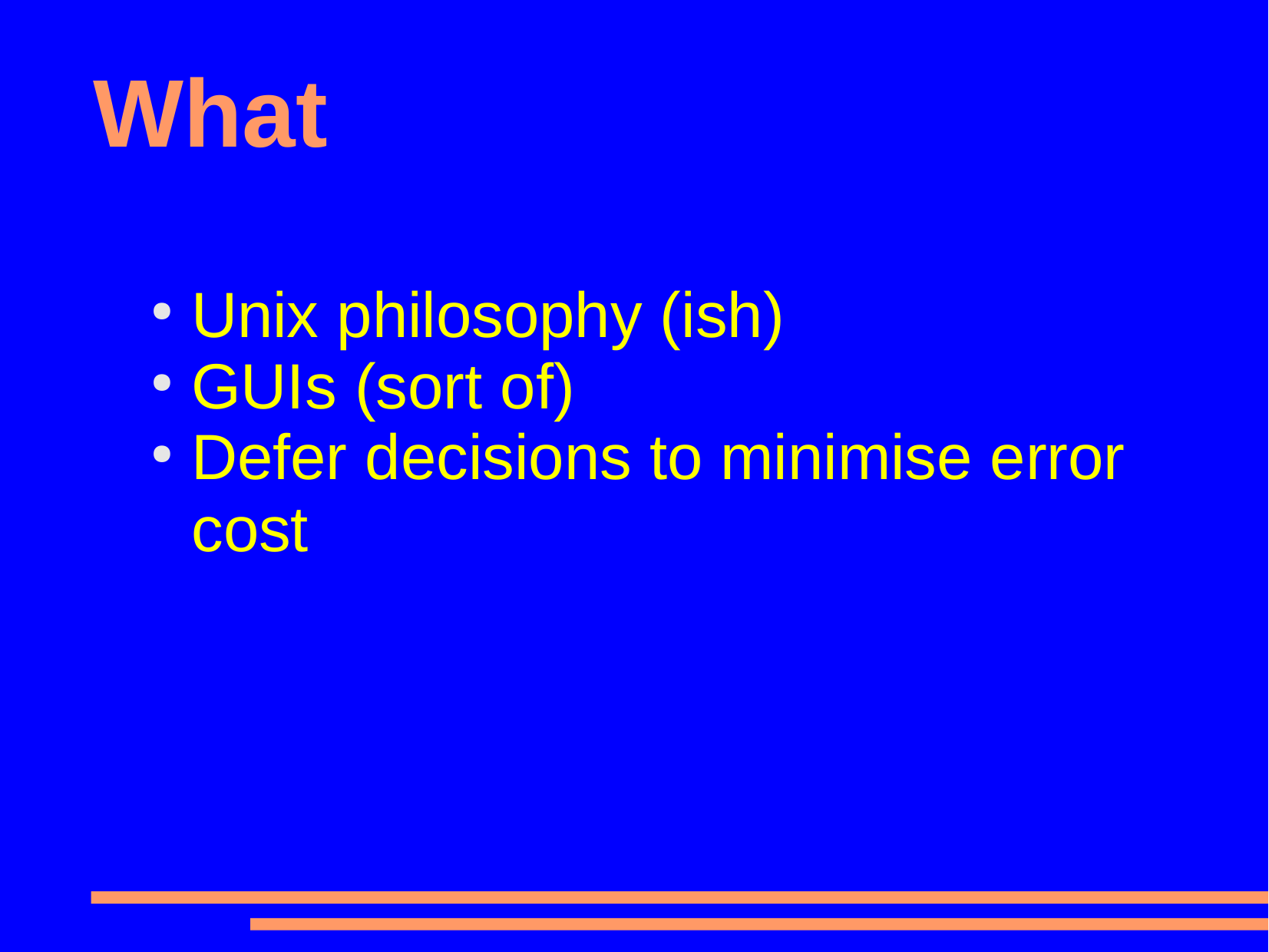

# What
Unix philosophy (ish)
GUIs (sort of)
Defer decisions to minimise error cost